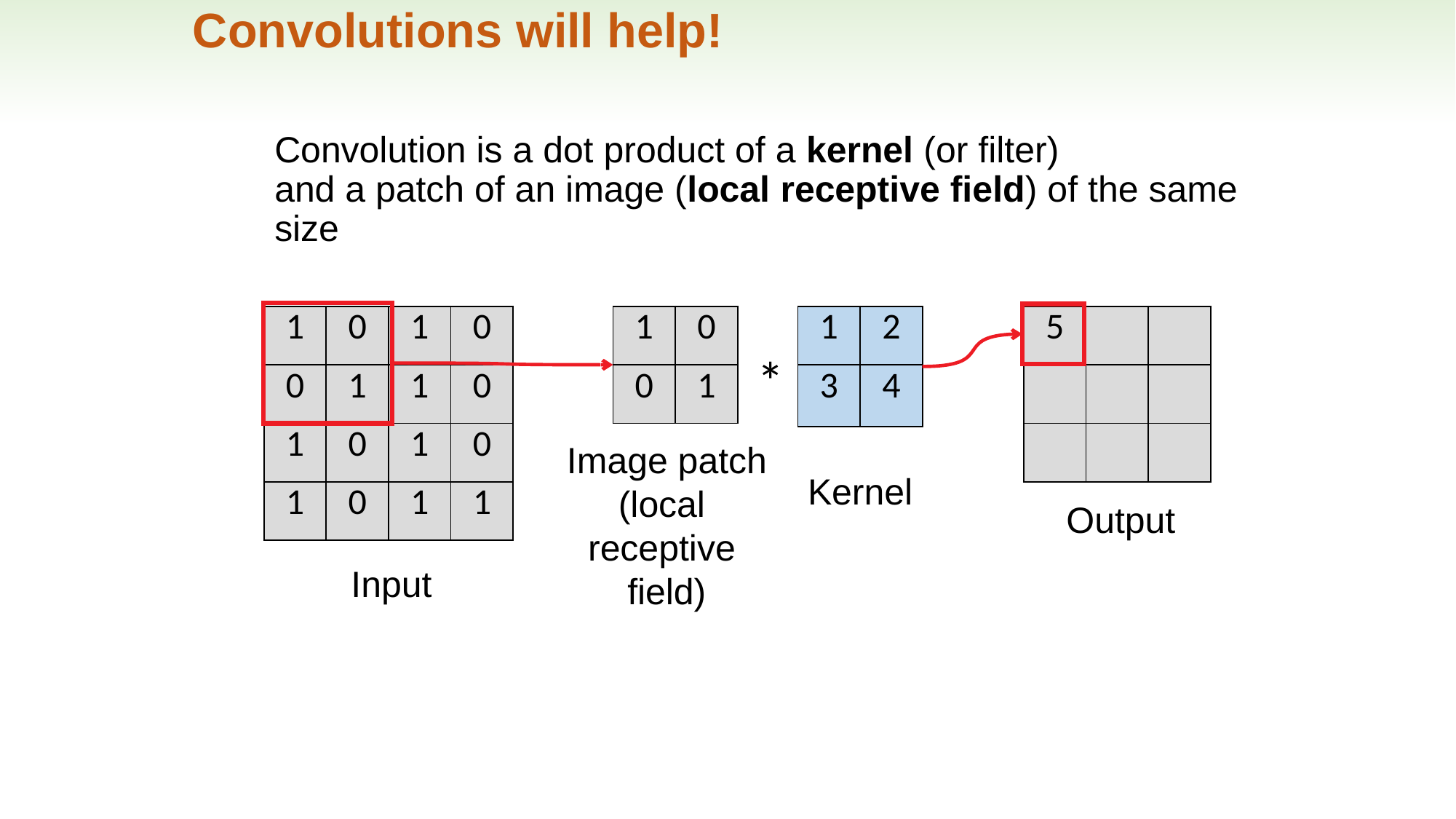

# Convolutions will help!
Convolution is a dot product of a kernel (or filter)
and a patch of an image (local receptive field) of the same size

| 1 | 0 | 1 | 0 |
| --- | --- | --- | --- |
| 0 | 1 | 1 | 0 |
| 1 | 0 | 1 | 0 |
| 1 | 0 | 1 | 1 |
| 1 | 0 |
| --- | --- |
| 0 | 1 |
| 1 | 2 |
| --- | --- |
| 3 | 4 |
| 5 |  |  |
| --- | --- | --- |
|  |  |  |
|  |  |  |
*
Image patch
(local
receptive
field)
Kernel
Output
Input